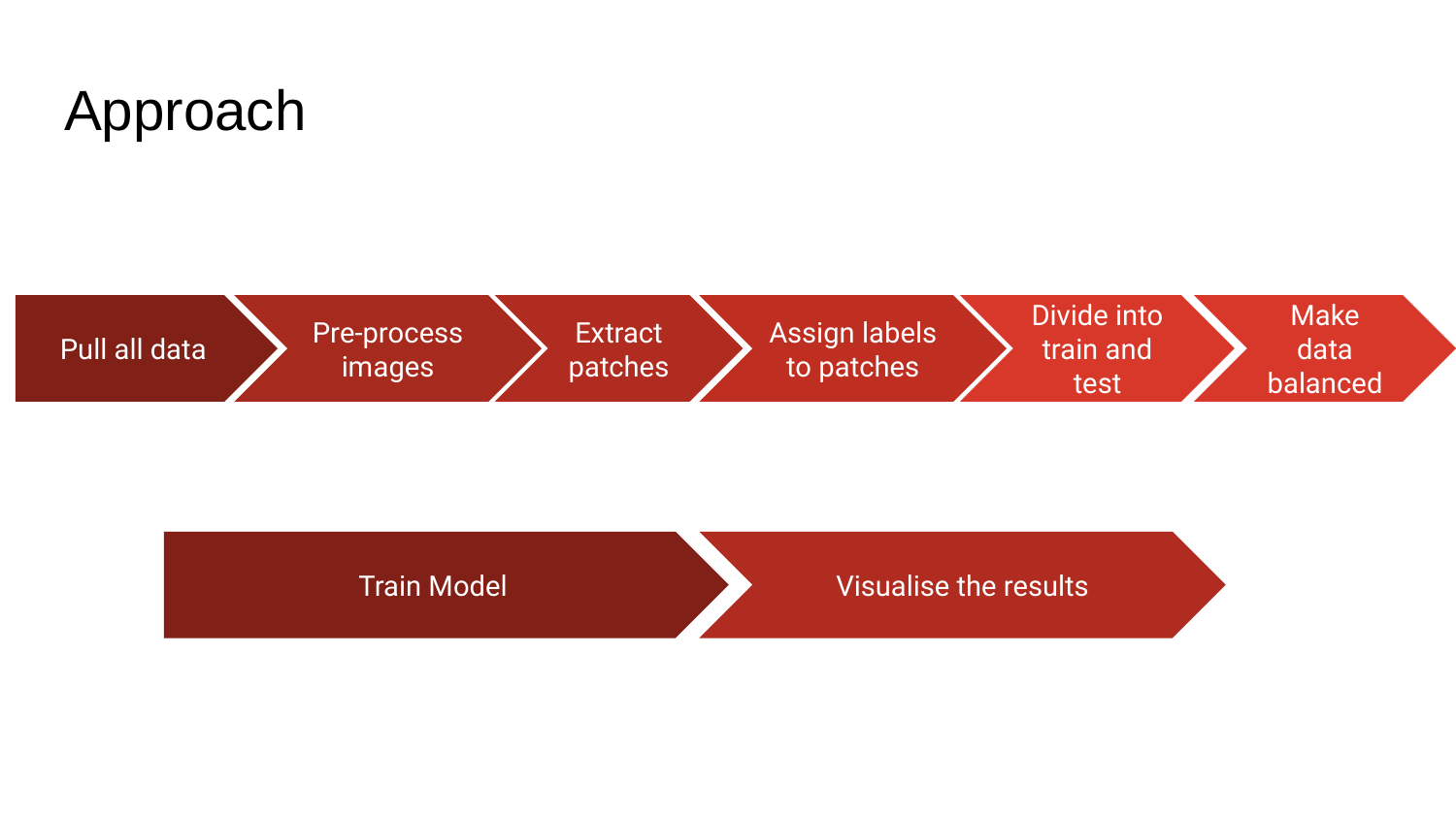

# Approach
Extract patches
Divide into train and test
Pull all data
Pre-process images
Assign labels to patches
Make data balanced

Train Model
Visualise the results